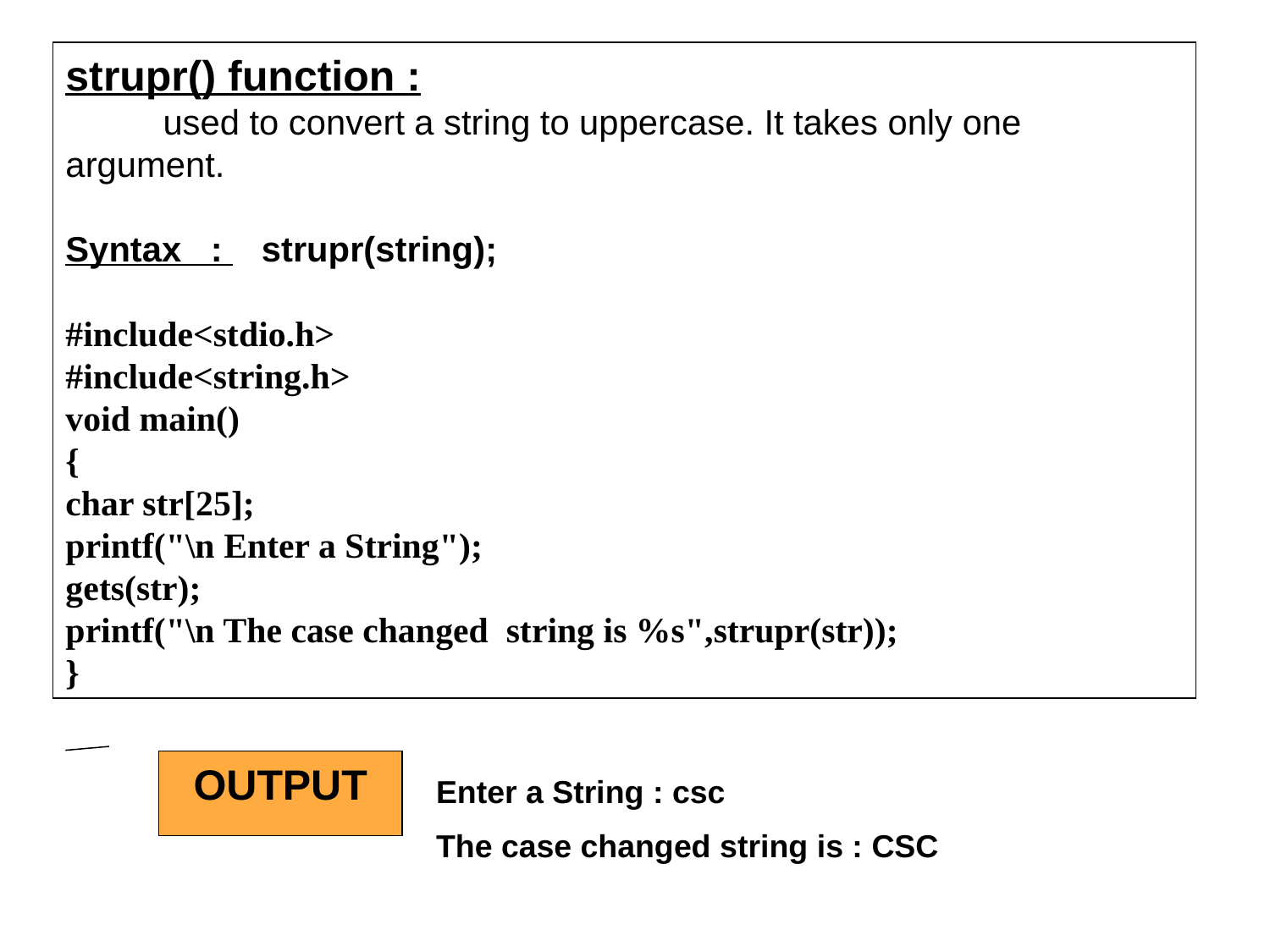

strupr() function :
          used to convert a string to uppercase. It takes only one argument.

Syntax   :    strupr(string);

#include<stdio.h>
#include<string.h>
void main()
{
char str[25];
printf("\n Enter a String");
gets(str);
printf("\n The case changed  string is %s",strupr(str));
}
OUTPUT
Enter a String : csc
The case changed string is : CSC